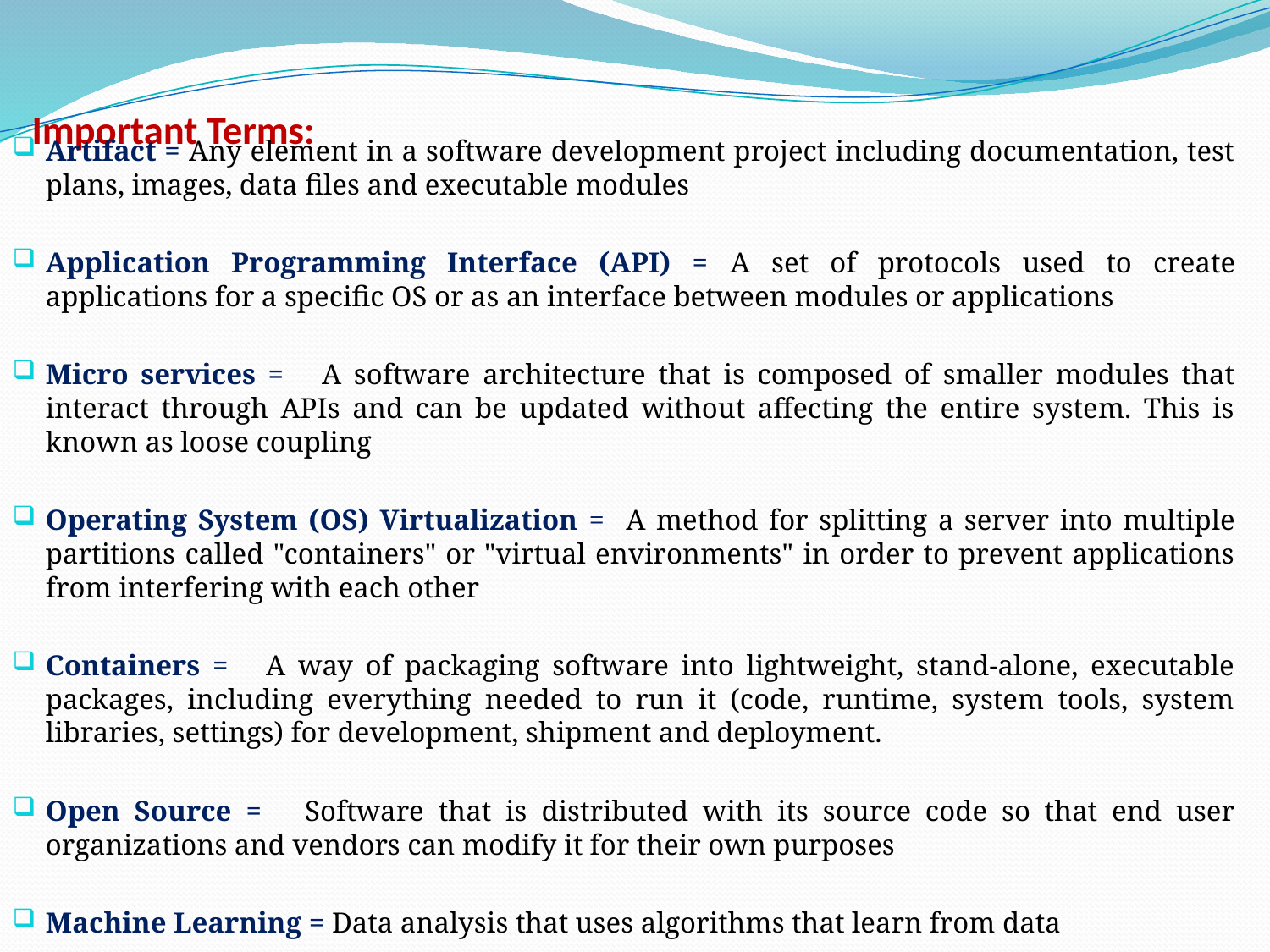

# Important Terms:
Artifact = Any element in a software development project including documentation, test plans, images, data files and executable modules

Application Programming Interface (API) = A set of protocols used to create applications for a specific OS or as an interface between modules or applications

Micro services =   A software architecture that is composed of smaller modules that interact through APIs and can be updated without affecting the entire system. This is known as loose coupling

Operating System (OS) Virtualization =  A method for splitting a server into multiple partitions called "containers" or "virtual environments" in order to prevent applications from interfering with each other

Containers =   A way of packaging software into lightweight, stand-alone, executable packages, including everything needed to run it (code, runtime, system tools, system libraries, settings) for development, shipment and deployment.

Open Source =   Software that is distributed with its source code so that end user organizations and vendors can modify it for their own purposes

Machine Learning = Data analysis that uses algorithms that learn from data